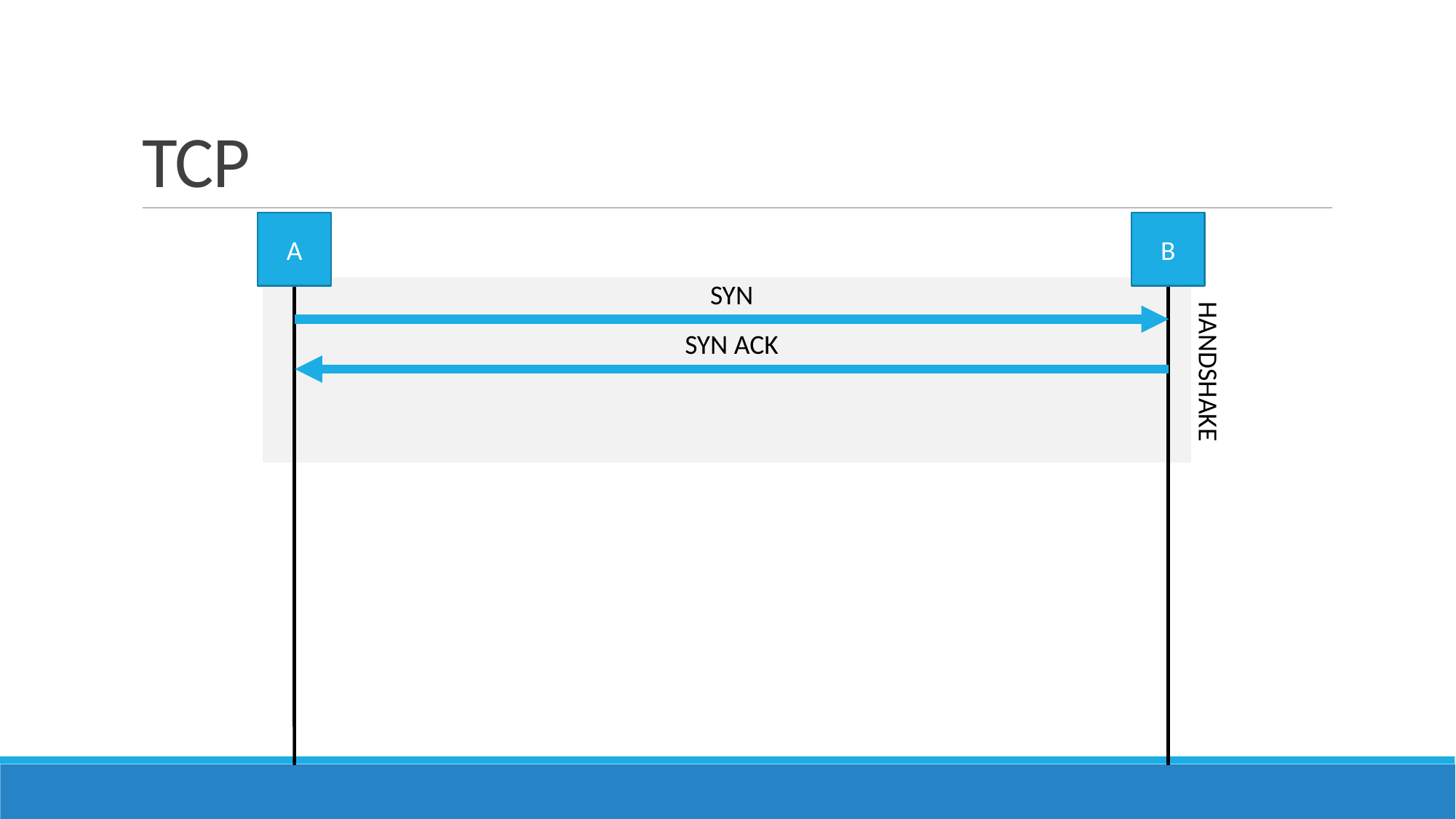

# TCP
B
A
SYN

SYN ACK
HANDSHAKE